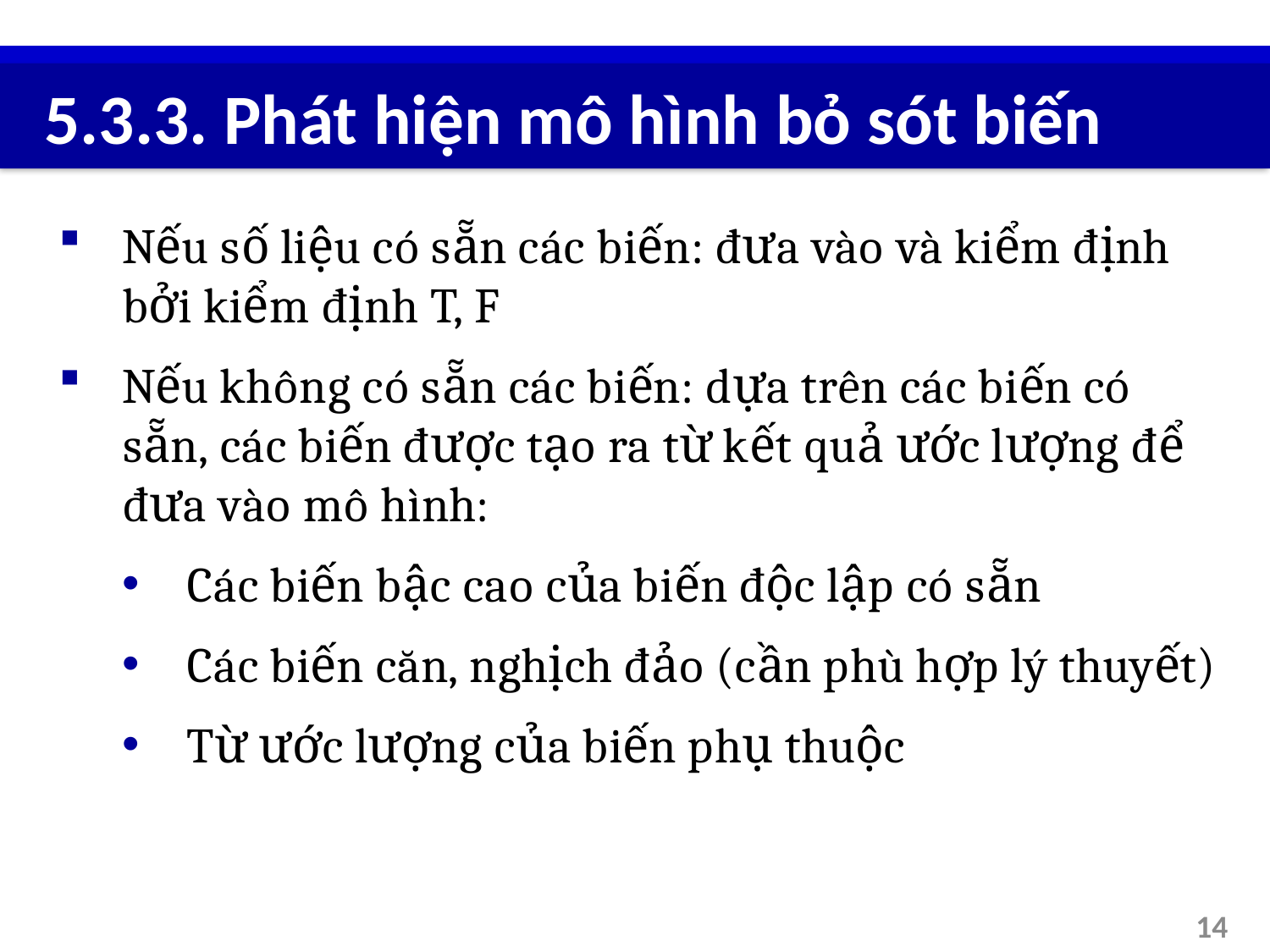

# 5.3.3. Phát hiện mô hình bỏ sót biến
Nếu số liệu có sẵn các biến: đưa vào và kiểm định bởi kiểm định T, F
Nếu không có sẵn các biến: dựa trên các biến có sẵn, các biến được tạo ra từ kết quả ước lượng để đưa vào mô hình:
Các biến bậc cao của biến độc lập có sẵn
Các biến căn, nghịch đảo (cần phù hợp lý thuyết)
Từ ước lượng của biến phụ thuộc
14